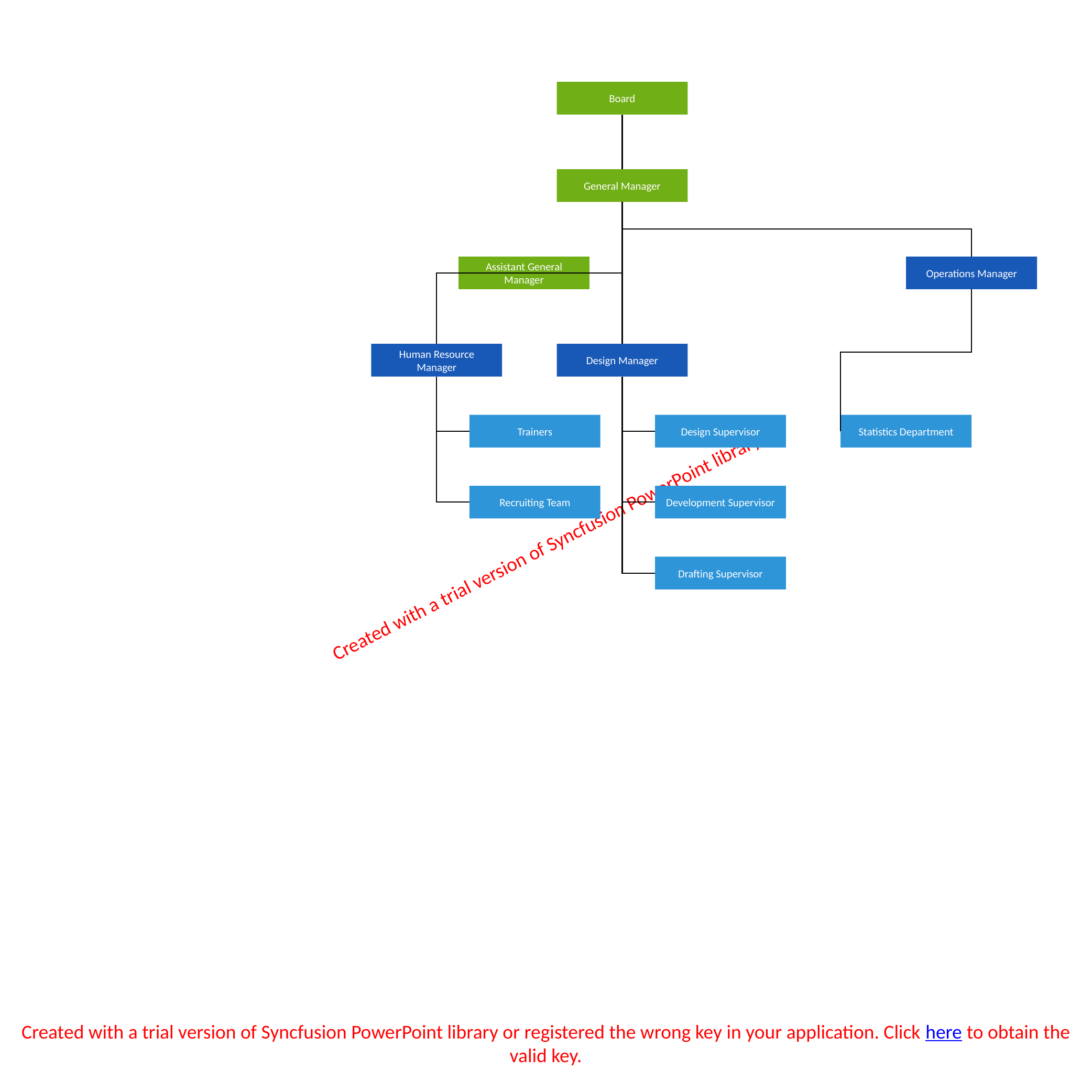

Board
General Manager
Assistant General Manager
Operations Manager
Human Resource Manager
Design Manager
Trainers
Design Supervisor
Statistics Department
Recruiting Team
Development Supervisor
Drafting Supervisor
Created with a trial version of Syncfusion PowerPoint library or registered the wrong key in your application. Click here to obtain the valid key.